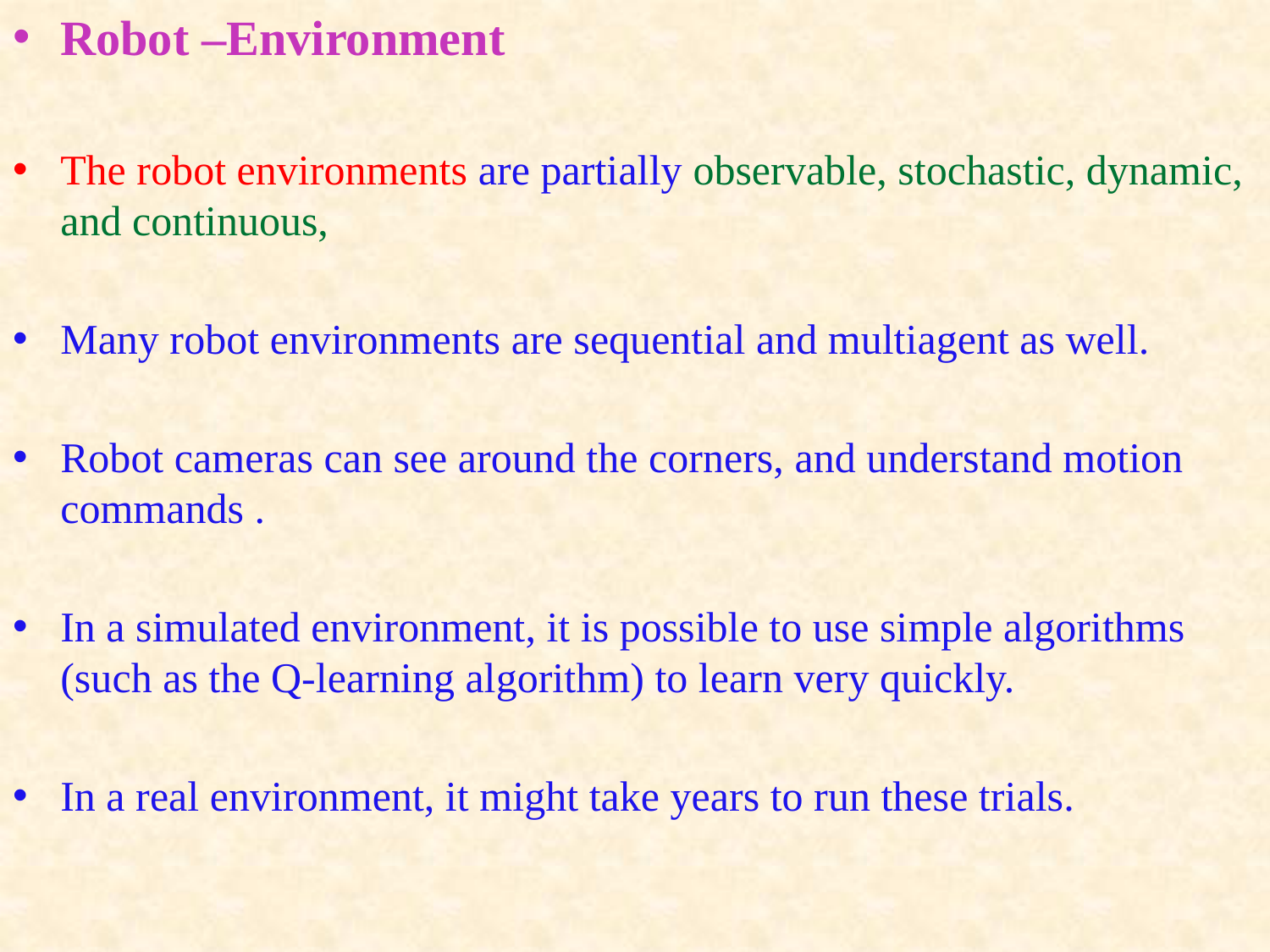

Robot –Environment

The robot environments are partially observable, stochastic, dynamic, and continuous,

Many robot environments are sequential and multiagent as well.

Robot cameras can see around the corners, and understand motion commands .

In a simulated environment, it is possible to use simple algorithms (such as the Q-learning algorithm) to learn very quickly.

In a real environment, it might take years to run these trials.